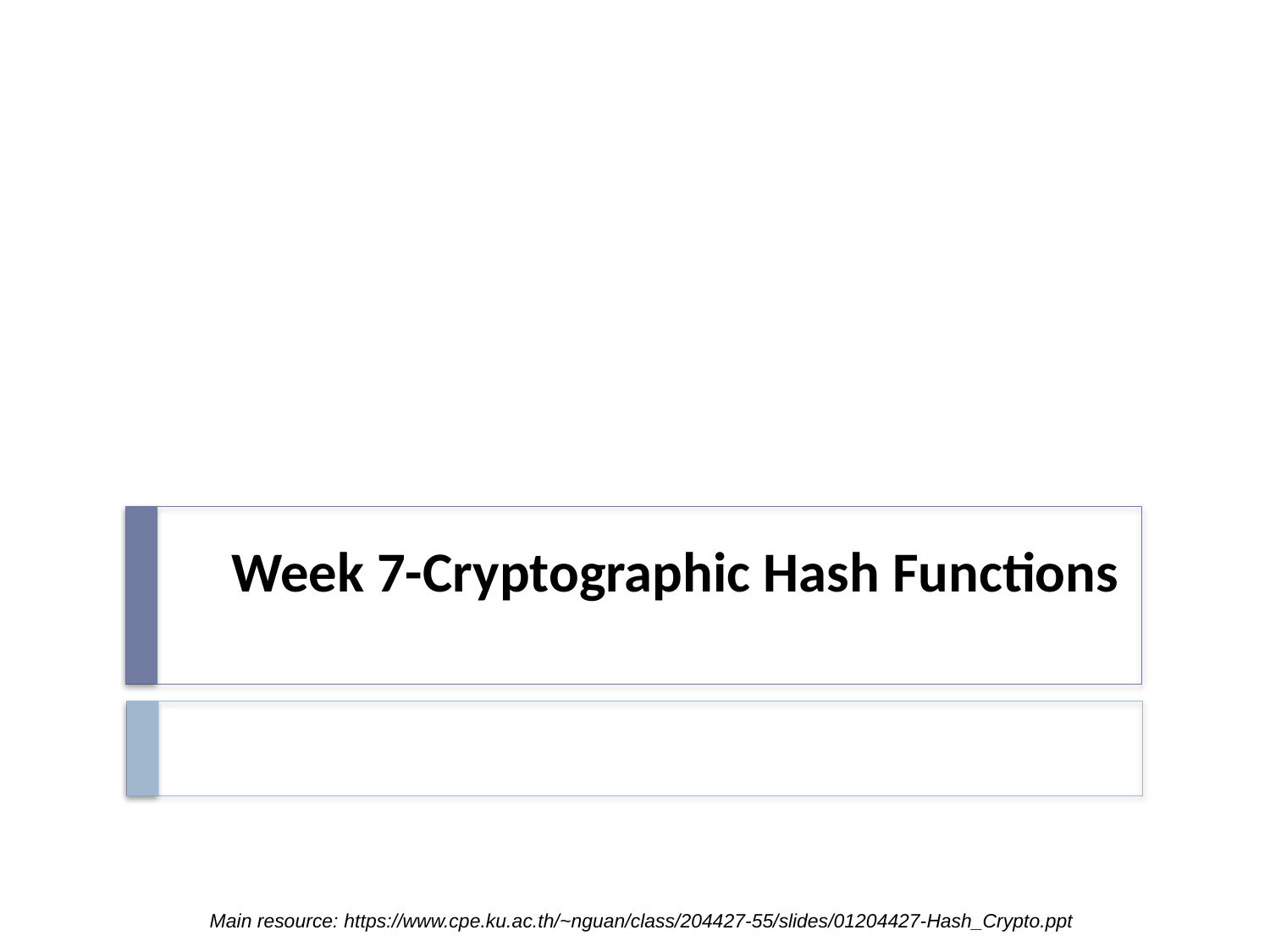

# Week 7-Cryptographic Hash Functions
Main resource: https://www.cpe.ku.ac.th/~nguan/class/204427-55/slides/01204427-Hash_Crypto.ppt